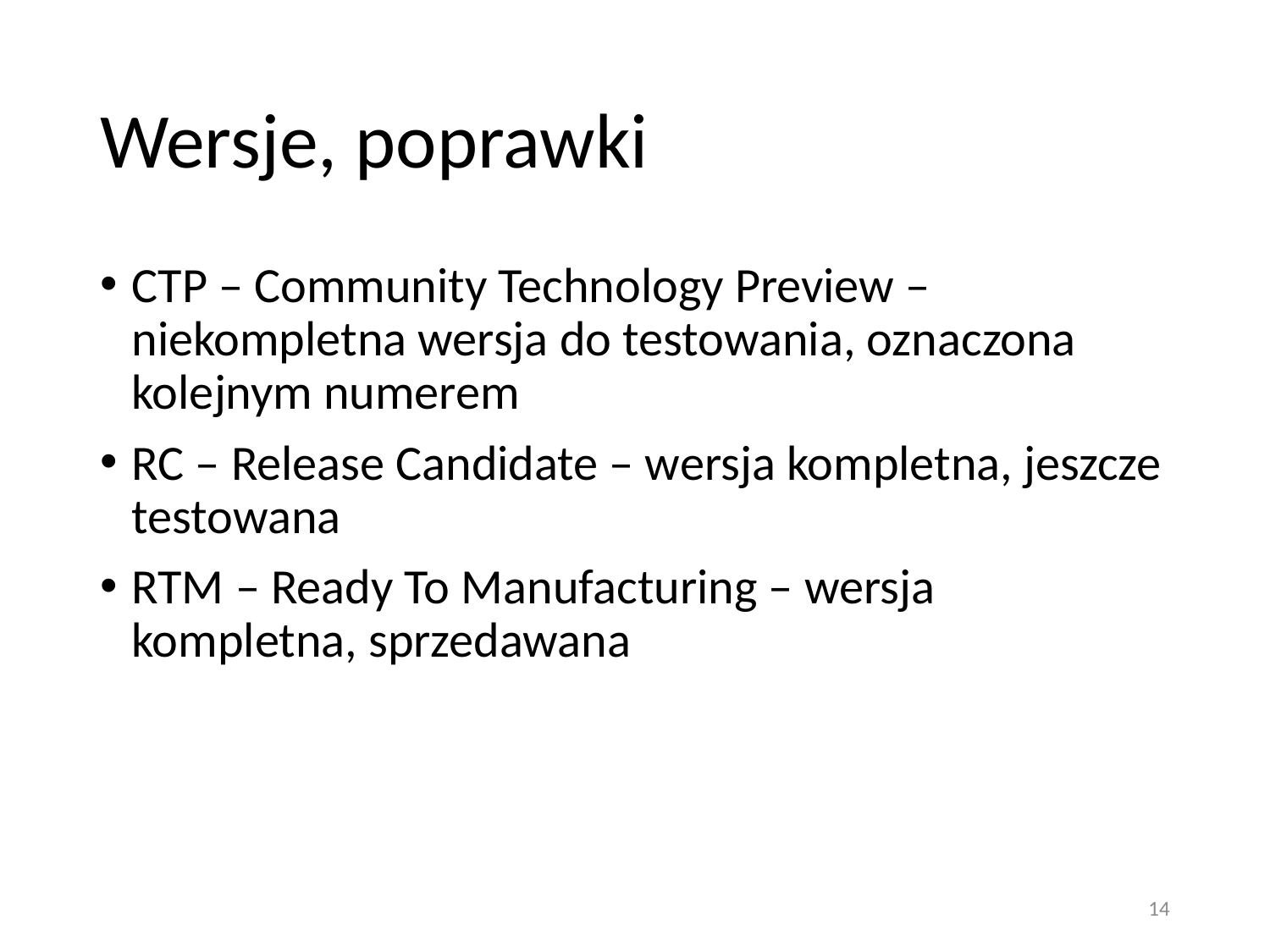

# Wersje, poprawki
CTP – Community Technology Preview – niekompletna wersja do testowania, oznaczona kolejnym numerem
RC – Release Candidate – wersja kompletna, jeszcze testowana
RTM – Ready To Manufacturing – wersja kompletna, sprzedawana
14